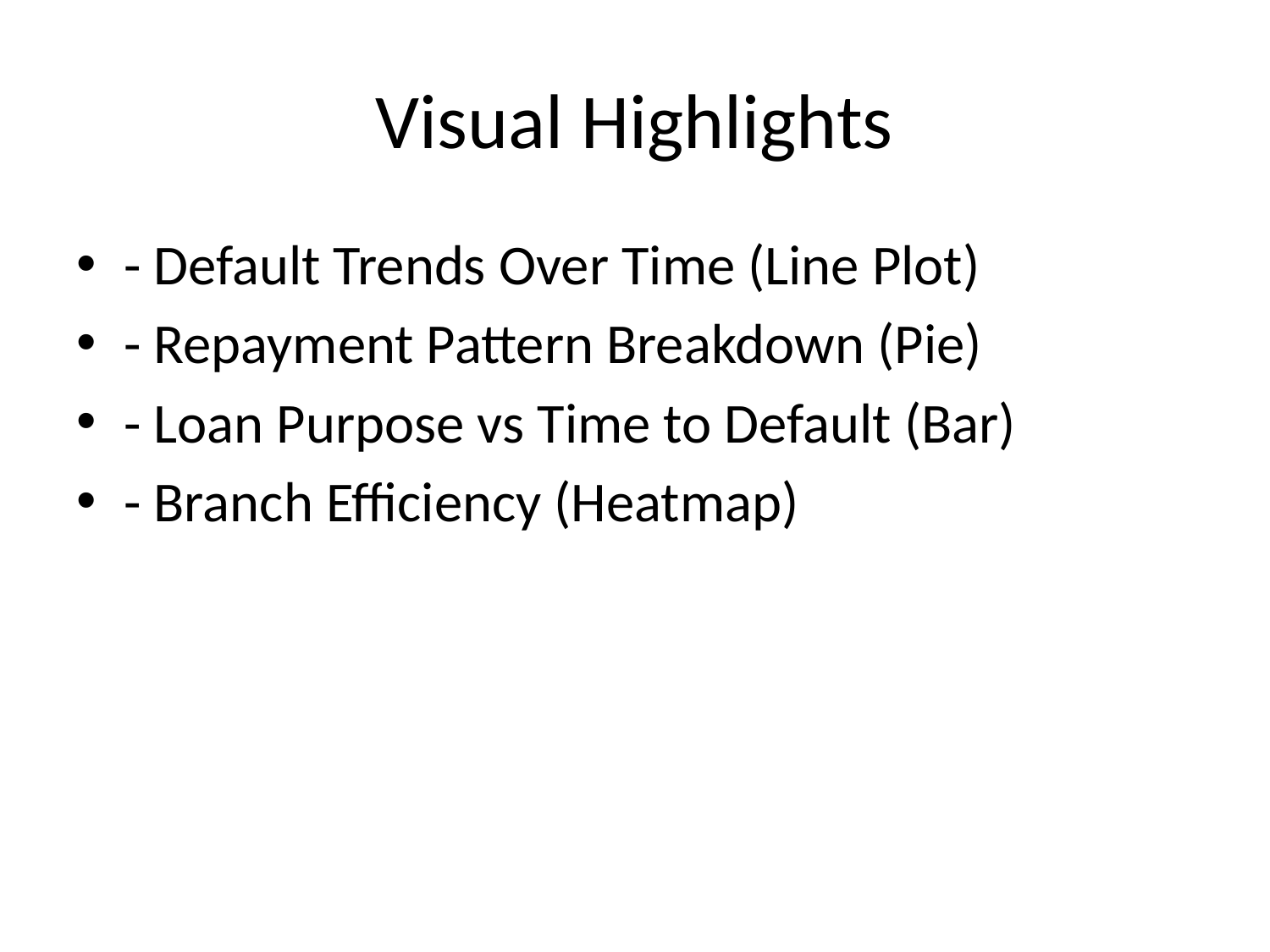

# Visual Highlights
- Default Trends Over Time (Line Plot)
- Repayment Pattern Breakdown (Pie)
- Loan Purpose vs Time to Default (Bar)
- Branch Efficiency (Heatmap)